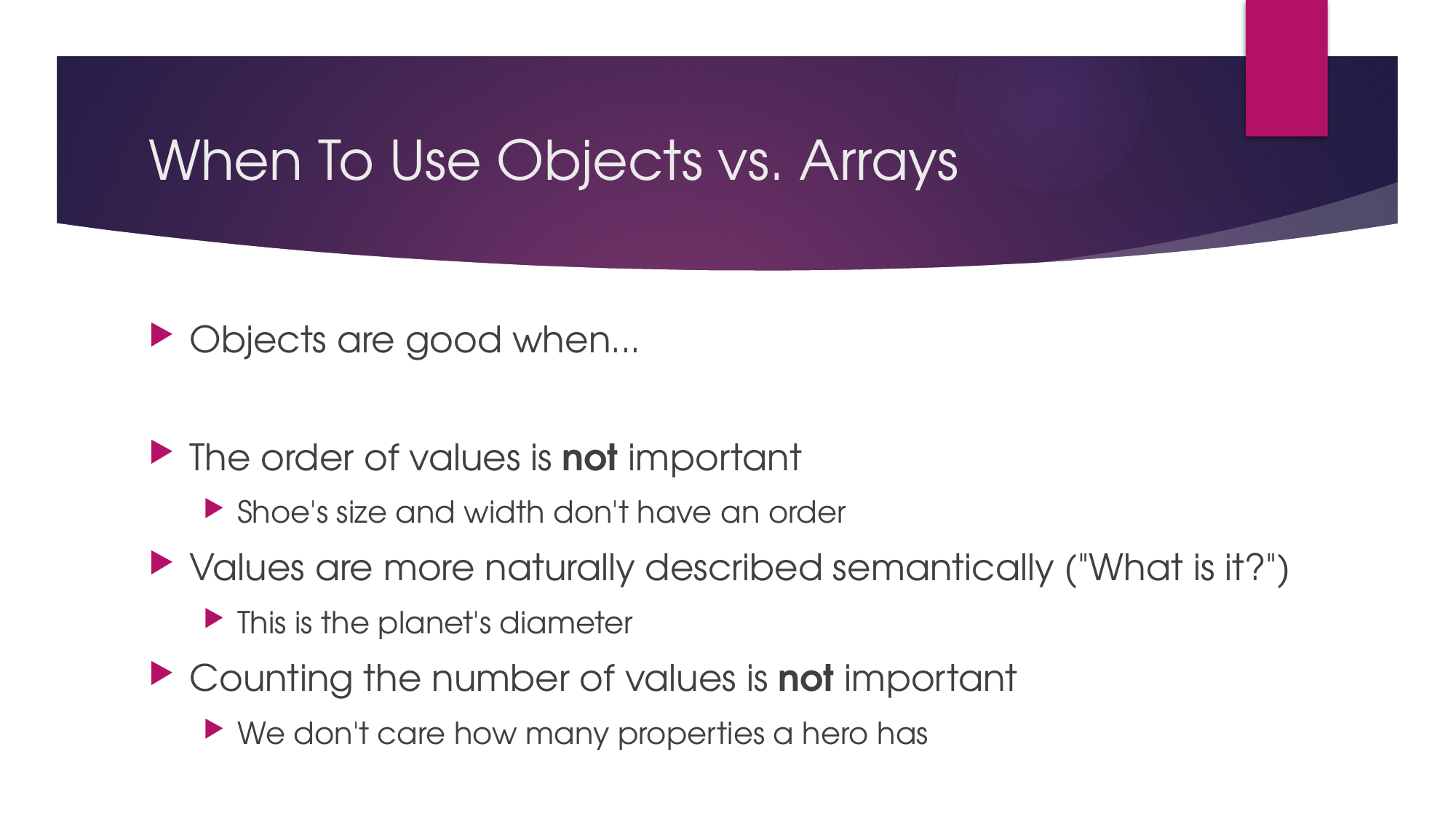

# When To Use Objects vs. Arrays
Objects are good when...

The order of values is not important
Shoe's size and width don't have an order
Values are more naturally described semantically ("What is it?")
This is the planet's diameter
Counting the number of values is not important
We don't care how many properties a hero has